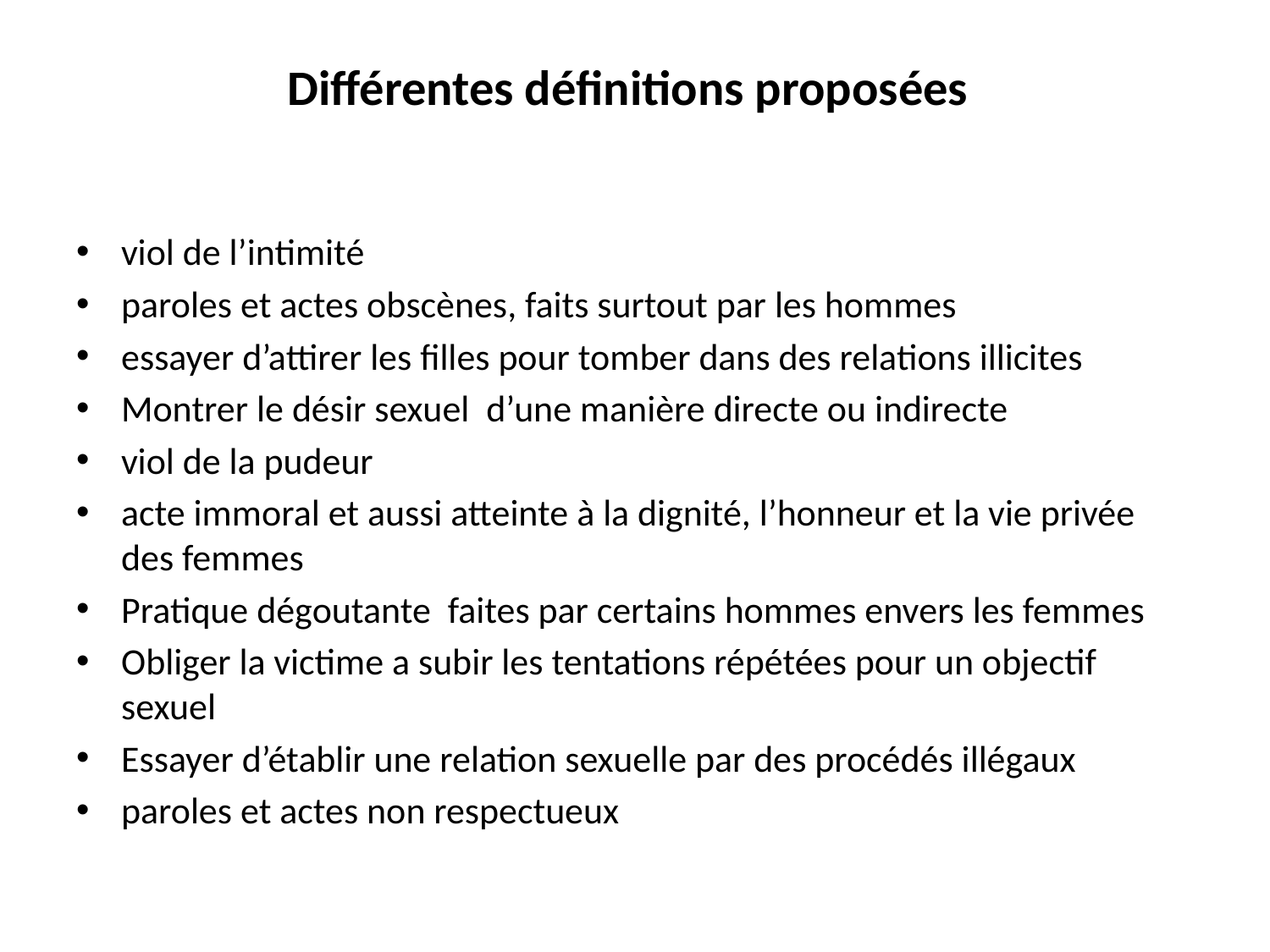

# Différentes définitions proposées
viol de l’intimité
paroles et actes obscènes, faits surtout par les hommes
essayer d’attirer les filles pour tomber dans des relations illicites
Montrer le désir sexuel  d’une manière directe ou indirecte
viol de la pudeur
acte immoral et aussi atteinte à la dignité, l’honneur et la vie privée des femmes
Pratique dégoutante  faites par certains hommes envers les femmes
Obliger la victime a subir les tentations répétées pour un objectif sexuel
Essayer d’établir une relation sexuelle par des procédés illégaux
paroles et actes non respectueux